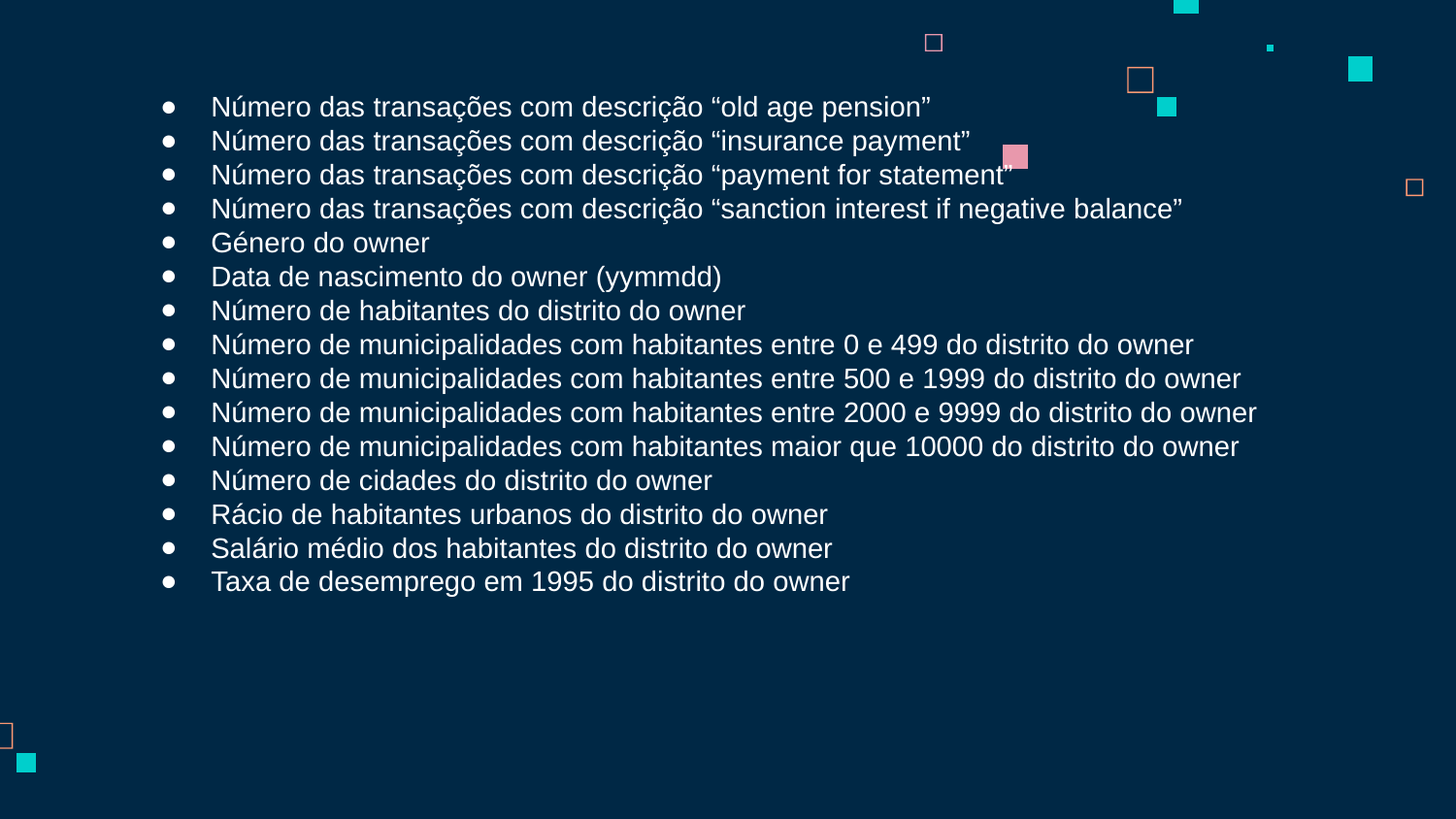

Número das transações com descrição “old age pension”
Número das transações com descrição “insurance payment”
Número das transações com descrição “payment for statement”
Número das transações com descrição “sanction interest if negative balance”
Género do owner
Data de nascimento do owner (yymmdd)
Número de habitantes do distrito do owner
Número de municipalidades com habitantes entre 0 e 499 do distrito do owner
Número de municipalidades com habitantes entre 500 e 1999 do distrito do owner
Número de municipalidades com habitantes entre 2000 e 9999 do distrito do owner
Número de municipalidades com habitantes maior que 10000 do distrito do owner
Número de cidades do distrito do owner
Rácio de habitantes urbanos do distrito do owner
Salário médio dos habitantes do distrito do owner
Taxa de desemprego em 1995 do distrito do owner